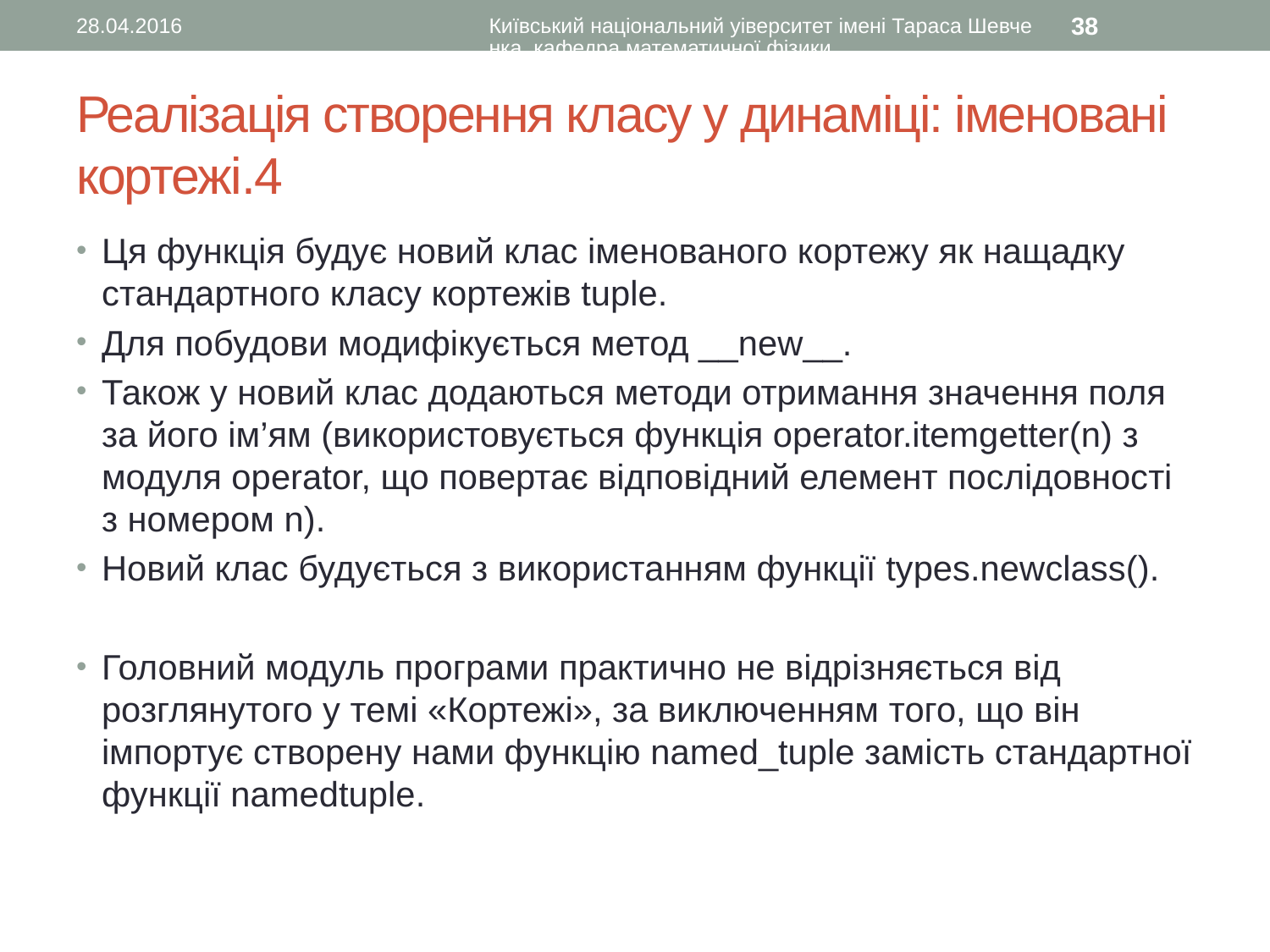

28.04.2016
Київський національний уіверситет імені Тараса Шевченка, кафедра математичної фізики
38
# Реалізація створення класу у динаміці: іменовані кортежі.4
Ця функція будує новий клас іменованого кортежу як нащадку стандартного класу кортежів tuple.
Для побудови модифікується метод __new__.
Також у новий клас додаються методи отримання значення поля за його ім’ям (використовується функція operator.itemgetter(n) з модуля operator, що повертає відповідний елемент послідовності з номером n).
Новий клас будується з використанням функції types.newclass().

Головний модуль програми практично не відрізняється від розглянутого у темі «Кортежі», за виключенням того, що він імпортує створену нами функцію named_tuple замість стандартної функції namedtuple.